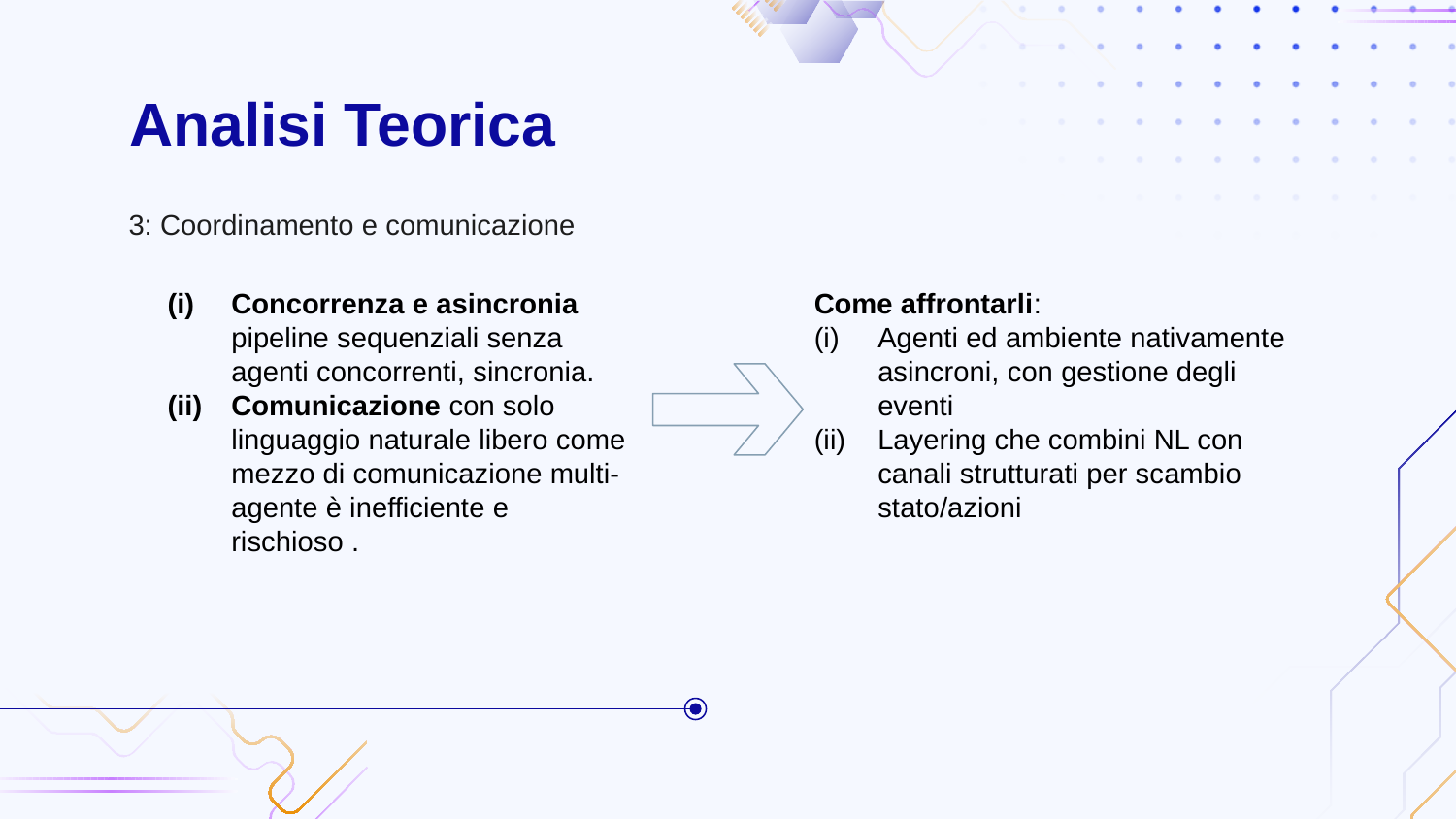

# Analisi Teorica
3: Coordinamento e comunicazione
Concorrenza e asincronia pipeline sequenziali senza agenti concorrenti, sincronia.
Comunicazione con solo linguaggio naturale libero come mezzo di comunicazione multi-agente è inefficiente e rischioso .
Come affrontarli:
Agenti ed ambiente nativamente asincroni, con gestione degli eventi
Layering che combini NL con canali strutturati per scambio stato/azioni